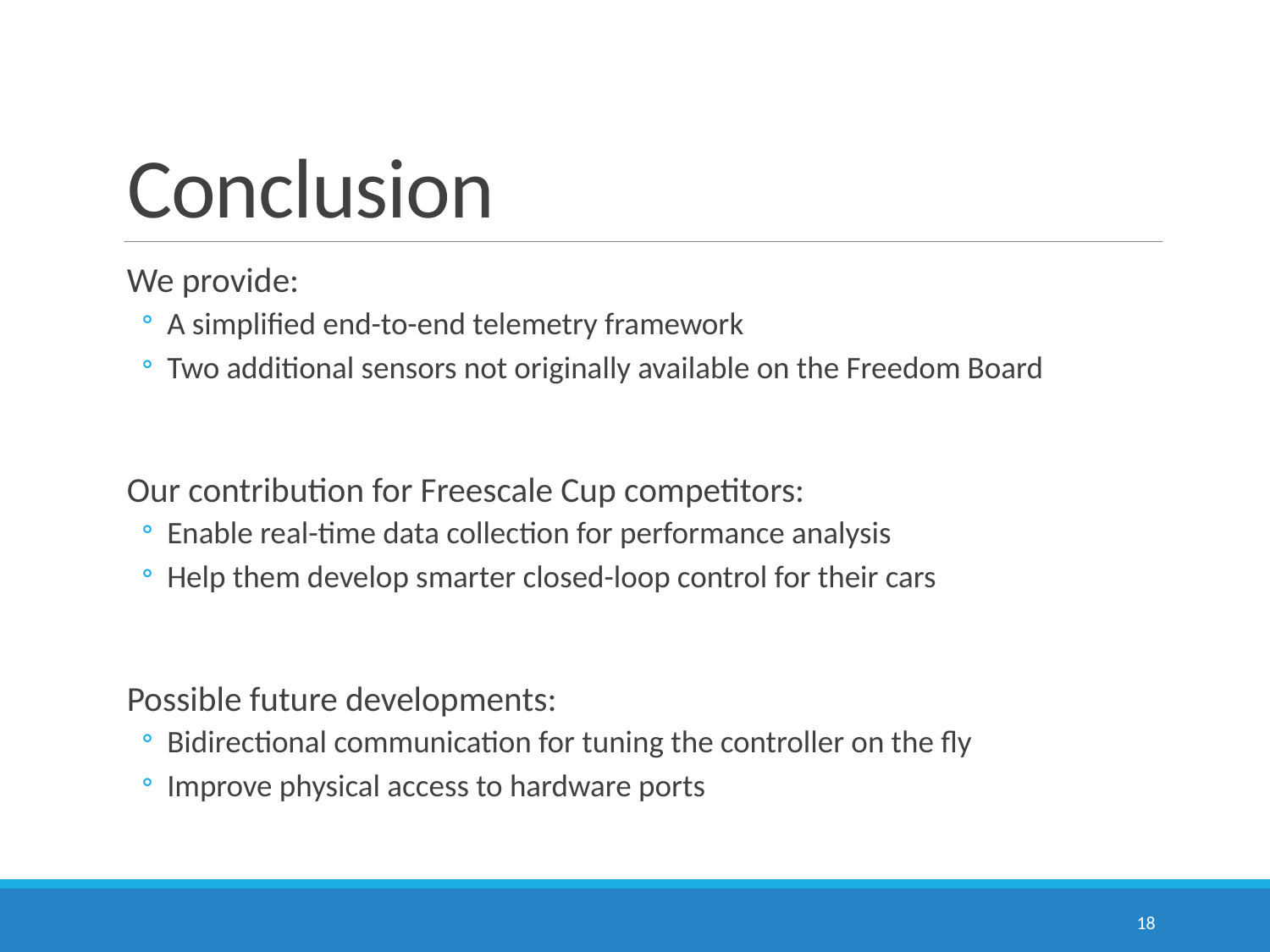

# Conclusion
We provide:
A simplified end-to-end telemetry framework
Two additional sensors not originally available on the Freedom Board

Our contribution for Freescale Cup competitors:
Enable real-time data collection for performance analysis
Help them develop smarter closed-loop control for their cars

Possible future developments:
Bidirectional communication for tuning the controller on the fly
Improve physical access to hardware ports
18